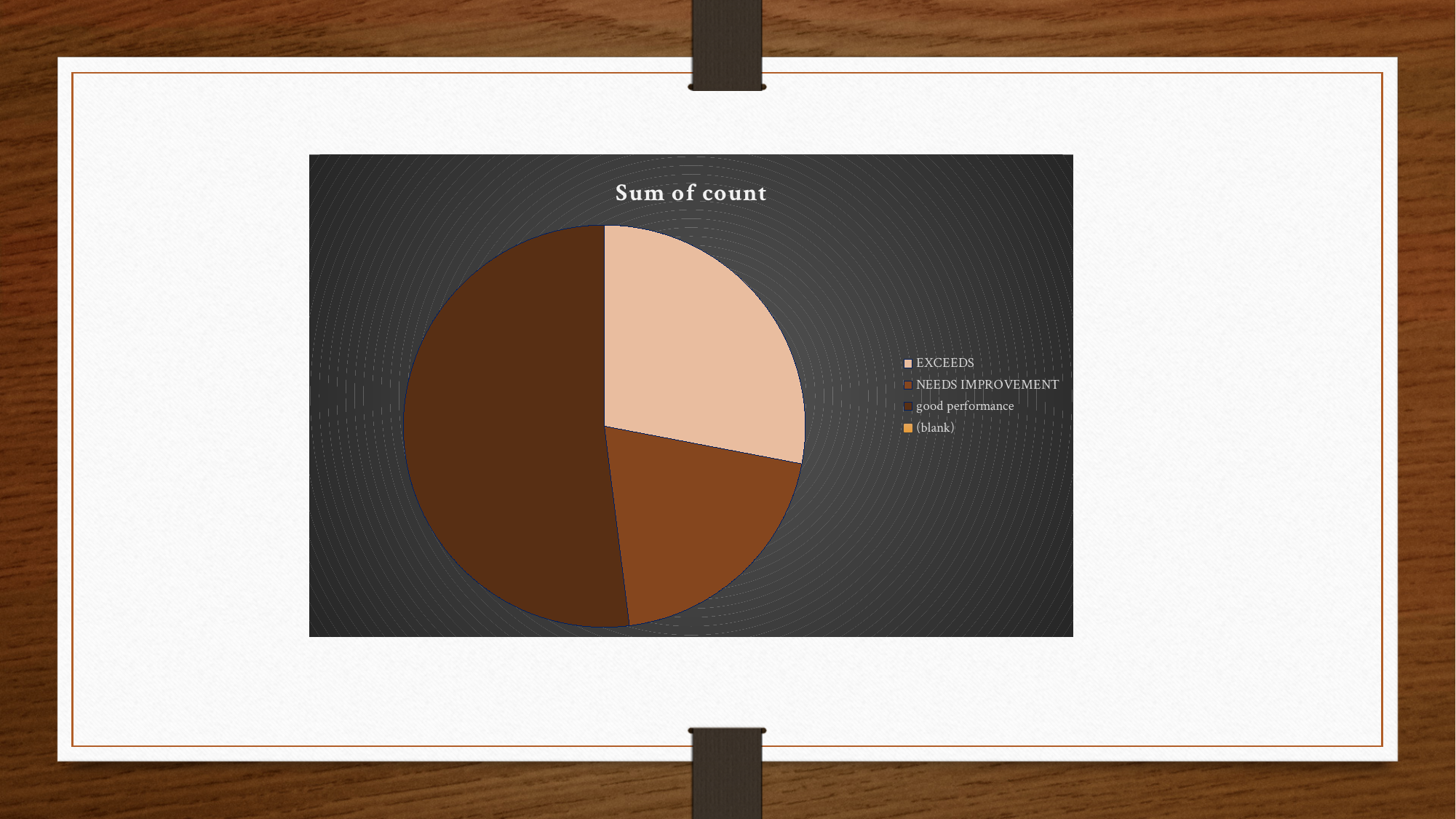

### Chart:

| Category | Sum of count | Sum of percentage |
|---|---|---|
| EXCEEDS | 14.0 | 0.2857142857142857 |
| NEEDS IMPROVEMENT | 10.0 | 0.20408163265306123 |
| good performance | 26.0 | 0.5306122448979592 |
| (blank) | None | None |